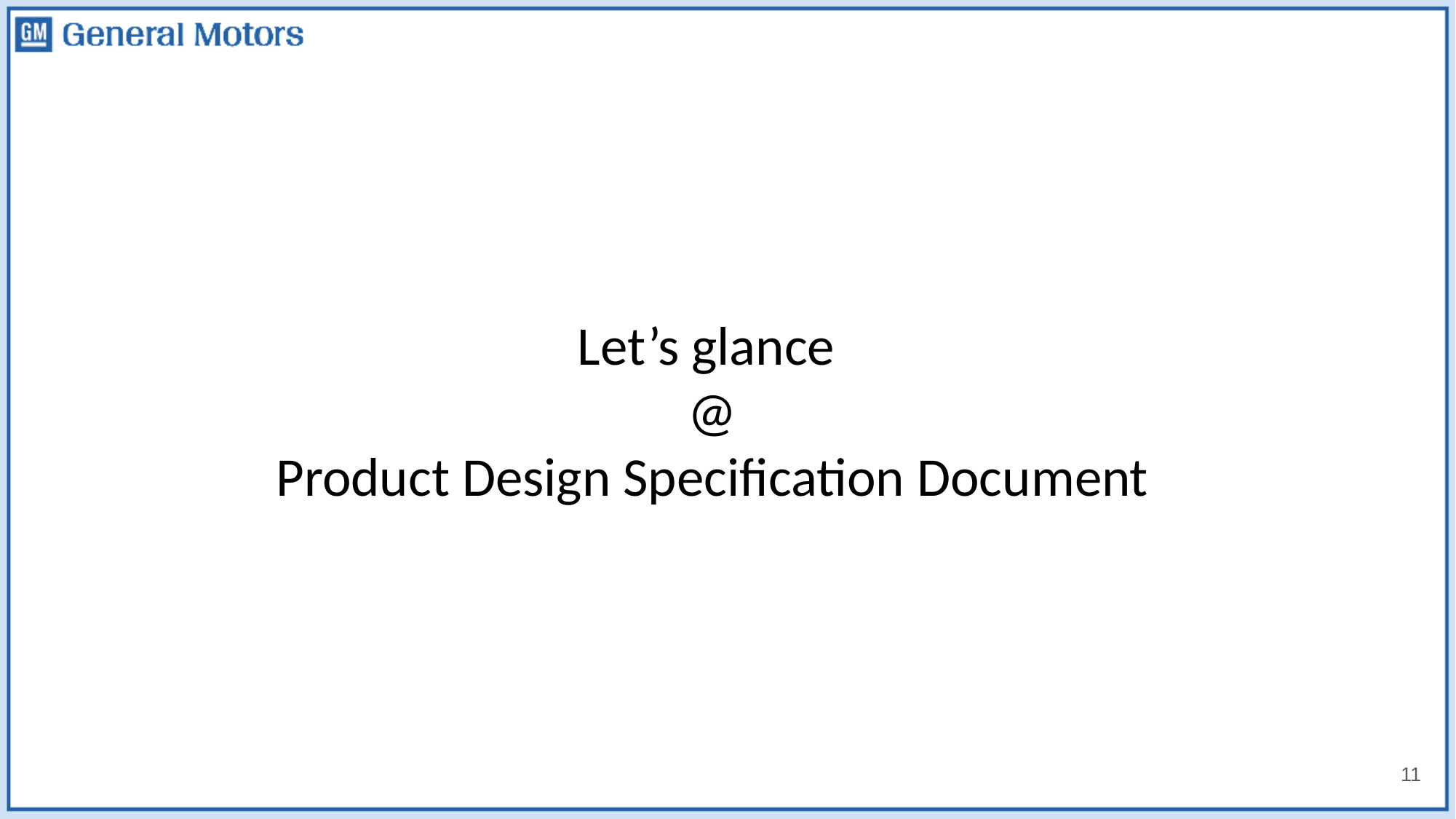

# Let’s glance @ Product Design Specification Document
11